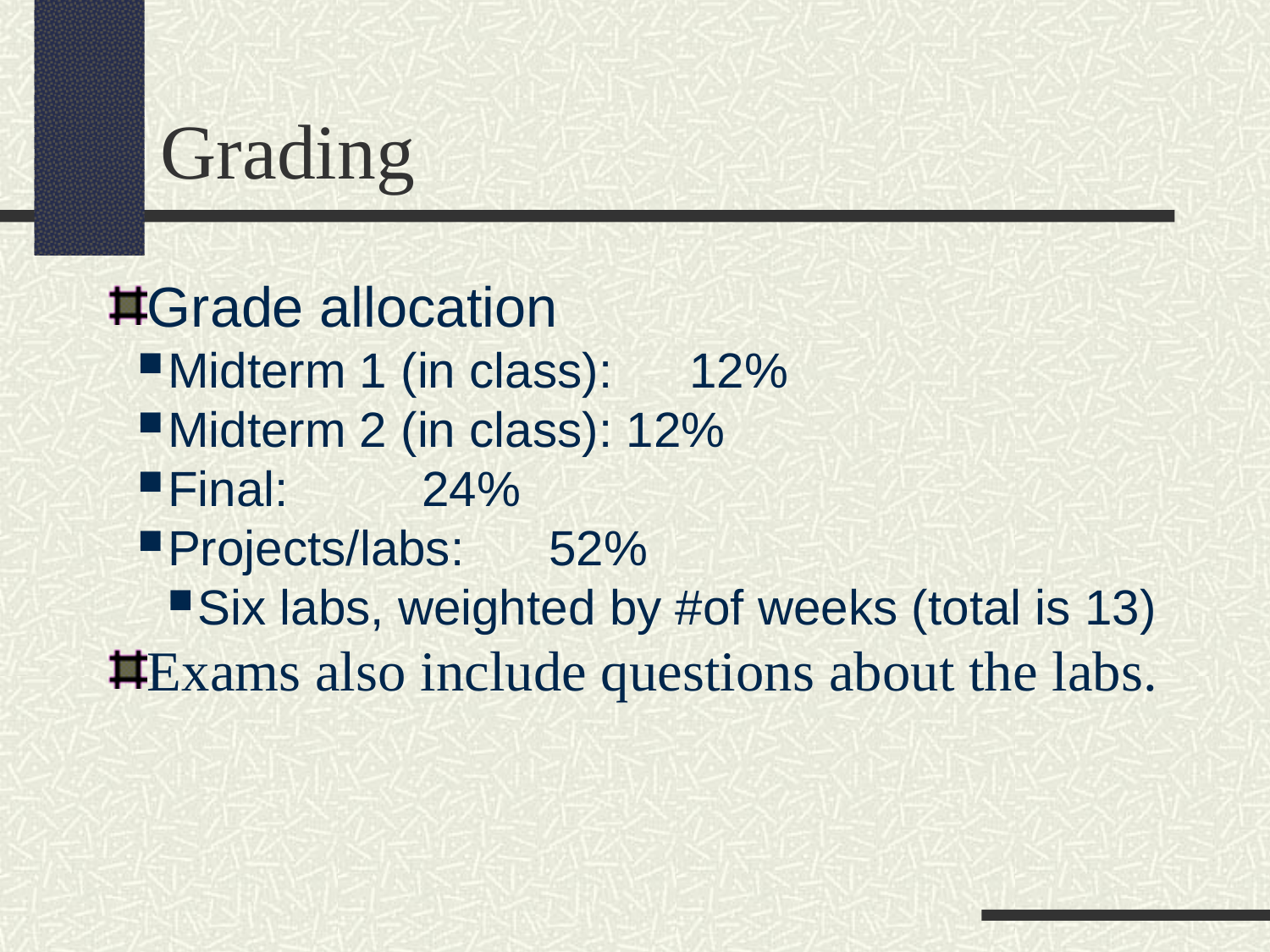

Grading
Grade allocation
Midterm 1 (in class):	 12%
Midterm 2 (in class): 12%
Final:		24%
Projects/labs:	52%
Six labs, weighted by #of weeks (total is 13)
Exams also include questions about the labs.